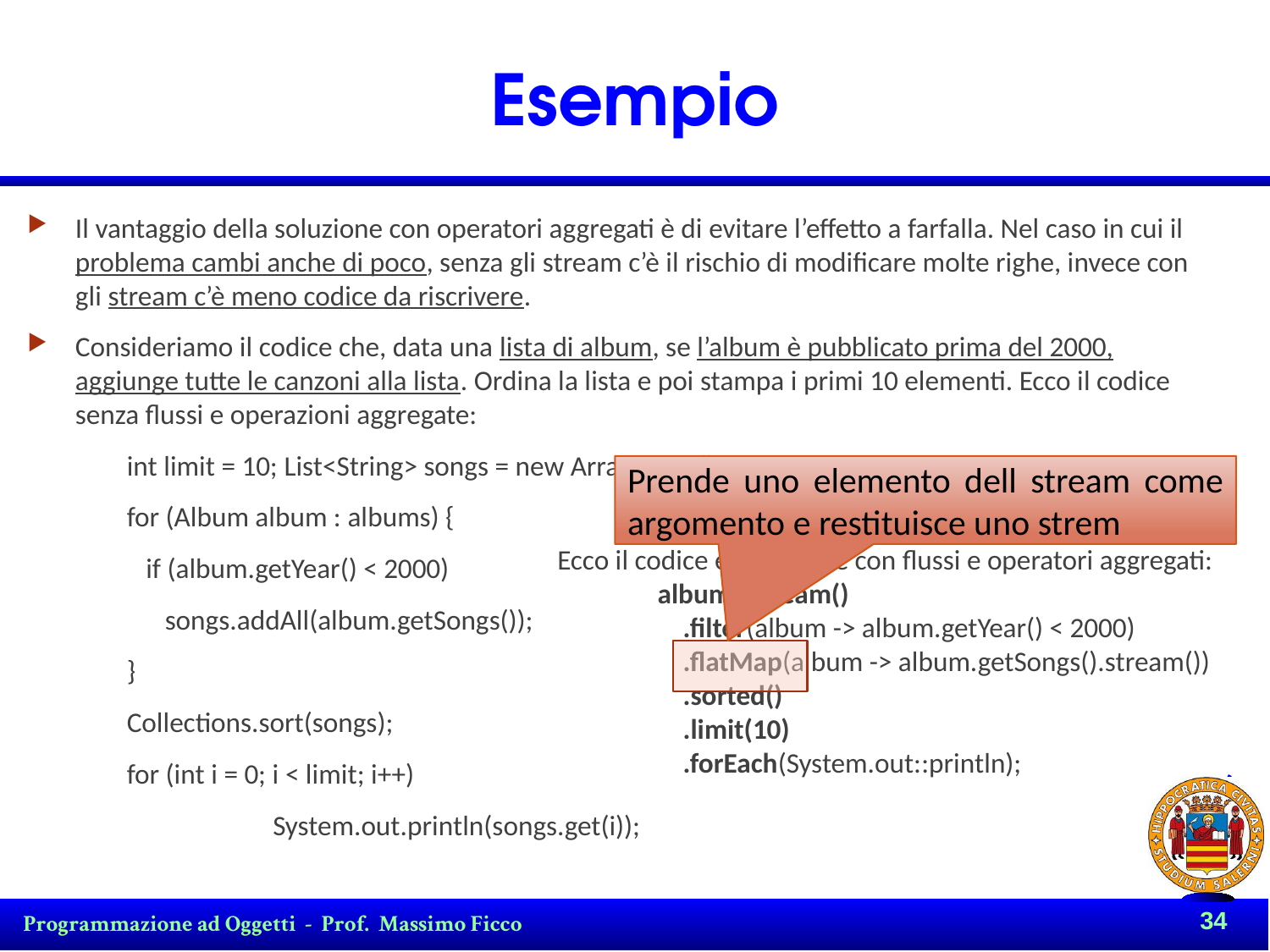

# Esempio
Il vantaggio della soluzione con operatori aggregati è di evitare l’effetto a farfalla. Nel caso in cui il problema cambi anche di poco, senza gli stream c’è il rischio di modificare molte righe, invece con gli stream c’è meno codice da riscrivere.
Consideriamo il codice che, data una lista di album, se l’album è pubblicato prima del 2000, aggiunge tutte le canzoni alla lista. Ordina la lista e poi stampa i primi 10 elementi. Ecco il codice senza flussi e operazioni aggregate:
int limit = 10; List<String> songs = new ArrayList<>();
for (Album album : albums) {
   if (album.getYear() < 2000)
      songs.addAll(album.getSongs());
}
Collections.sort(songs);
for (int i = 0; i < limit; i++)
	   System.out.println(songs.get(i));
Prende uno elemento dell stream come argomento e restituisce uno strem
Ecco il codice equivalente con flussi e operatori aggregati:
	albums.stream()
	    .filter(album -> album.getYear() < 2000)
	    .flatMap(album -> album.getSongs().stream())
	    .sorted()
	    .limit(10)
	    .forEach(System.out::println);

34